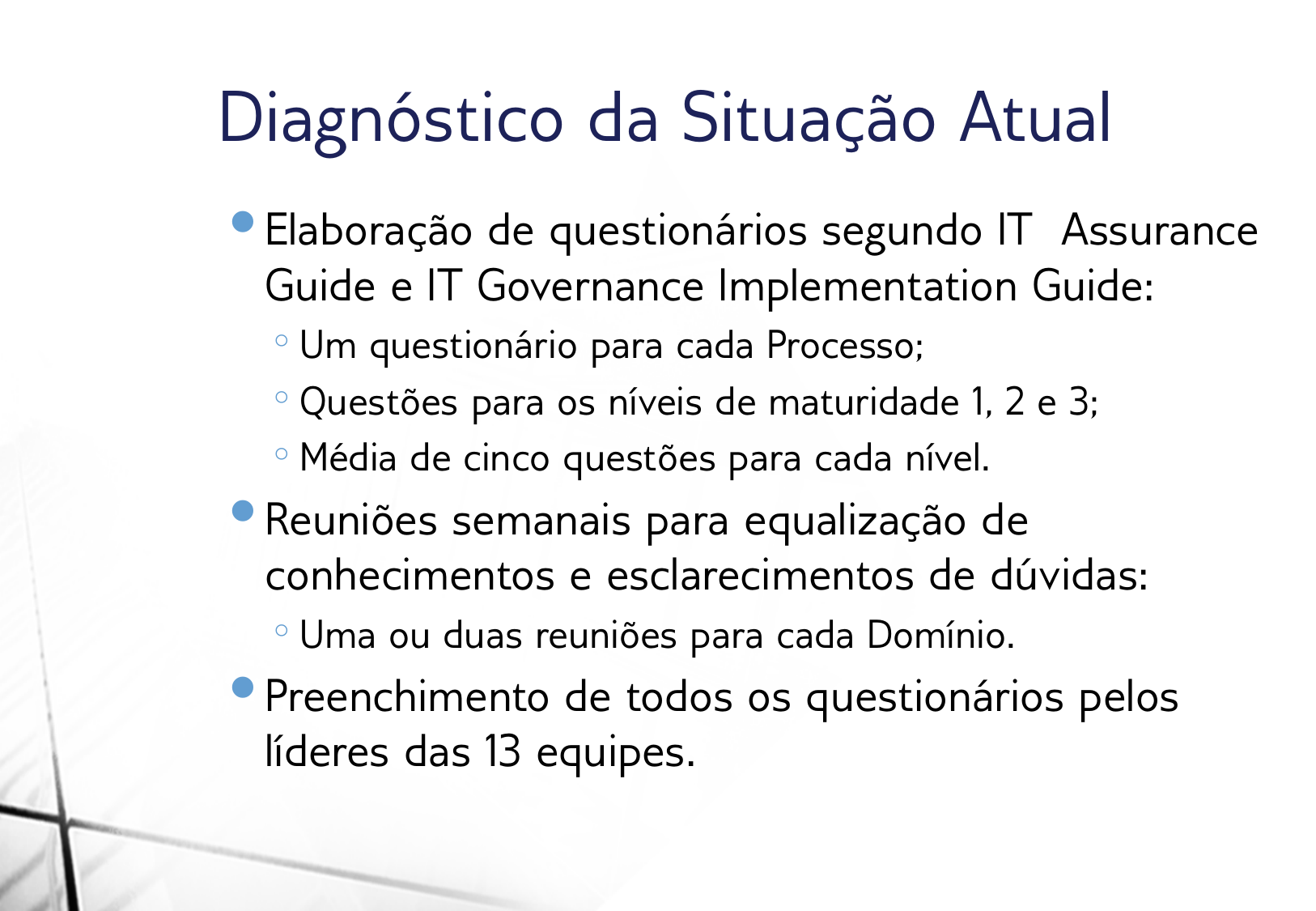

Diagnóstico da Situação Atual
Elaboração de questionários segundo IT  Assurance Guide e IT Governance Implementation Guide:
Um questionário para cada Processo;
Questões para os níveis de maturidade 1, 2 e 3;
Média de cinco questões para cada nível.
Reuniões semanais para equalização de conhecimentos e esclarecimentos de dúvidas:
Uma ou duas reuniões para cada Domínio.
Preenchimento de todos os questionários pelos líderes das 13 equipes.